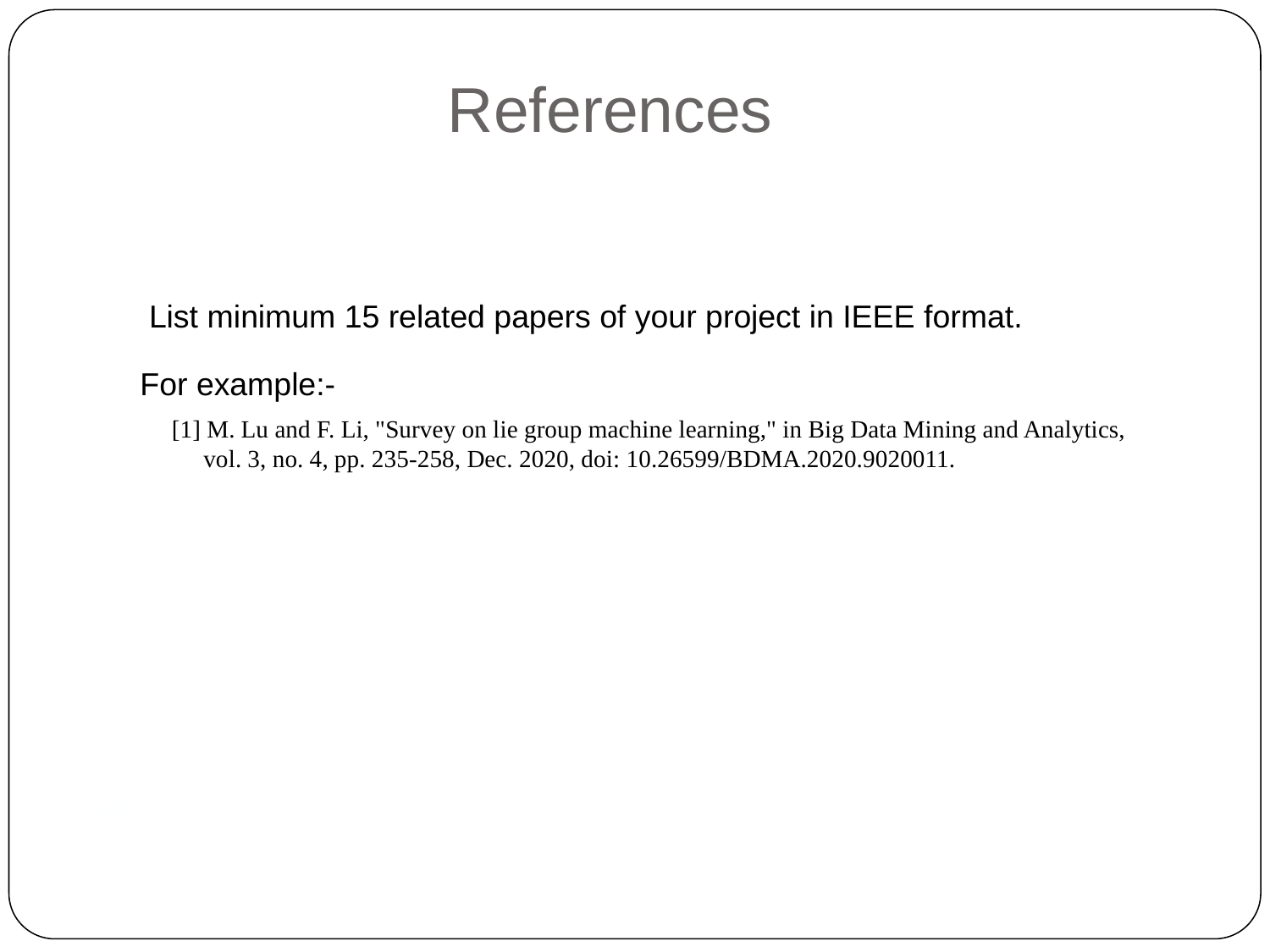

References
 List minimum 15 related papers of your project in IEEE format.
For example:-
[1] M. Lu and F. Li, "Survey on lie group machine learning," in Big Data Mining and Analytics, vol. 3, no. 4, pp. 235-258, Dec. 2020, doi: 10.26599/BDMA.2020.9020011.

6